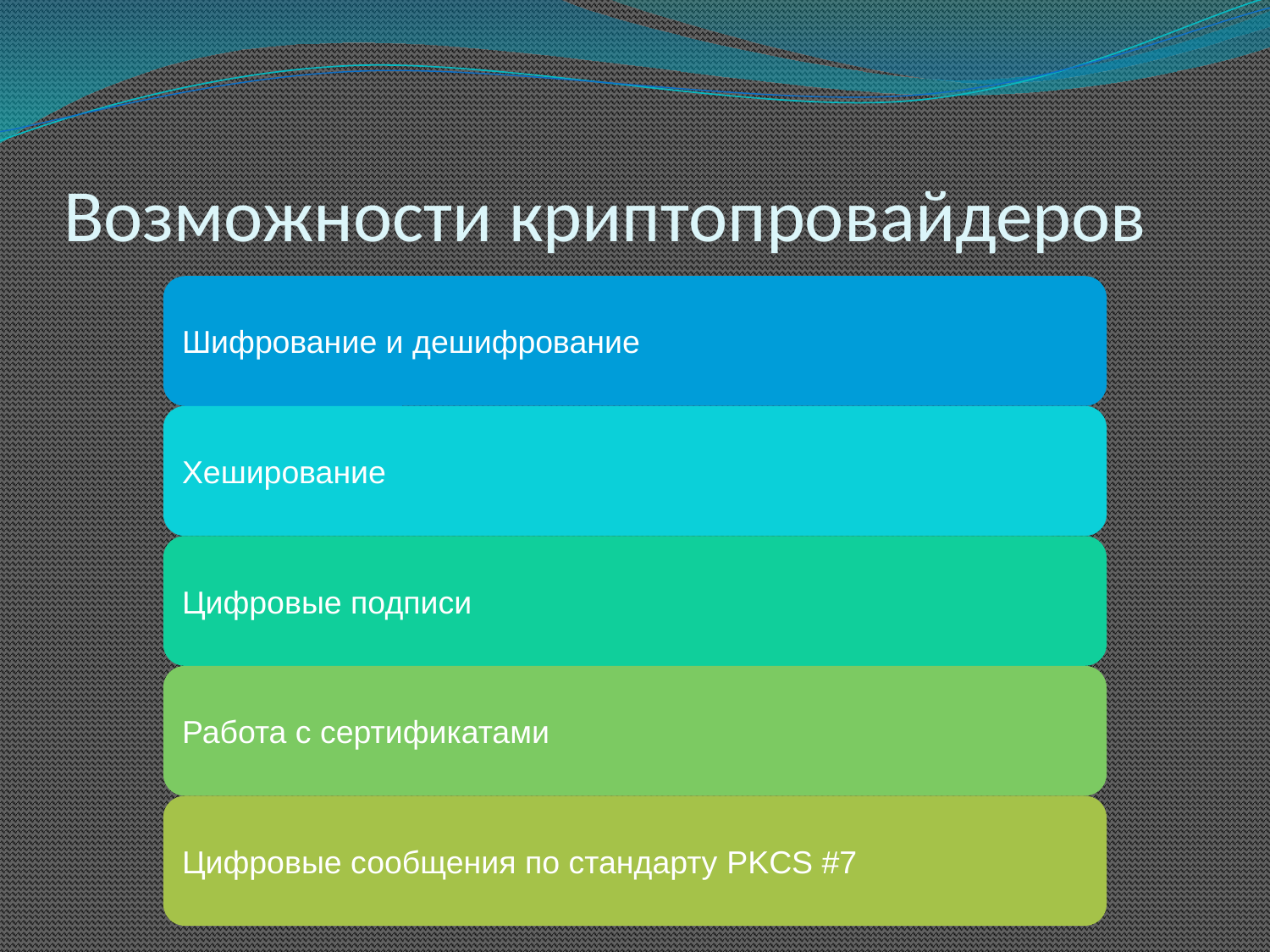

# Возможности криптопровайдеров
Шифрование и дешифрование
Цифровые подписи
Хеширование
Работа с сертификатами
Цифровые сообщения по стандарту PKCS #7